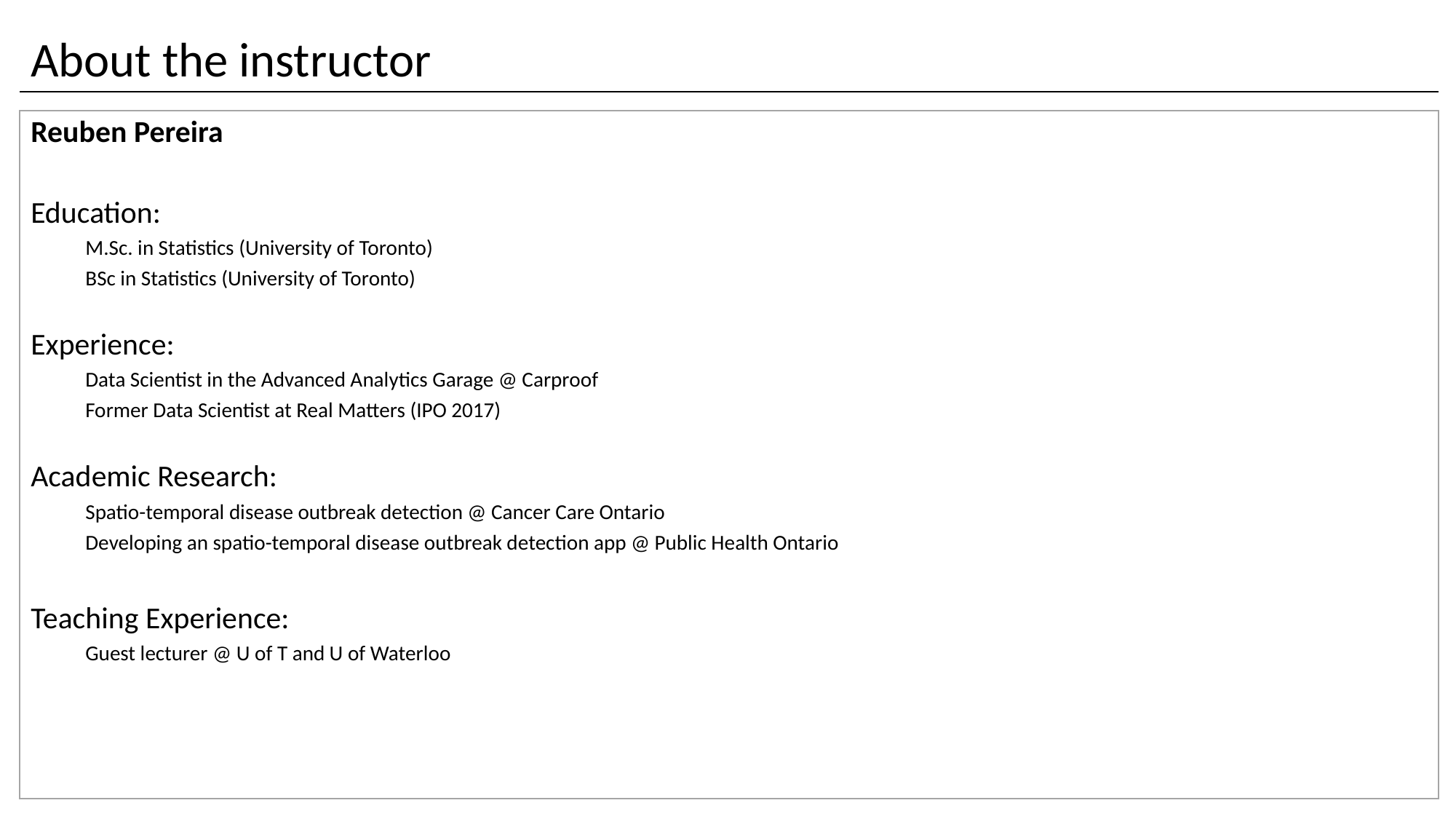

# About the instructor
Reuben Pereira

Education:
M.Sc. in Statistics (University of Toronto)
BSc in Statistics (University of Toronto)

Experience:
Data Scientist in the Advanced Analytics Garage @ Carproof
Former Data Scientist at Real Matters (IPO 2017)

Academic Research:
Spatio-temporal disease outbreak detection @ Cancer Care Ontario
Developing an spatio-temporal disease outbreak detection app @ Public Health Ontario

Teaching Experience:
Guest lecturer @ U of T and U of Waterloo